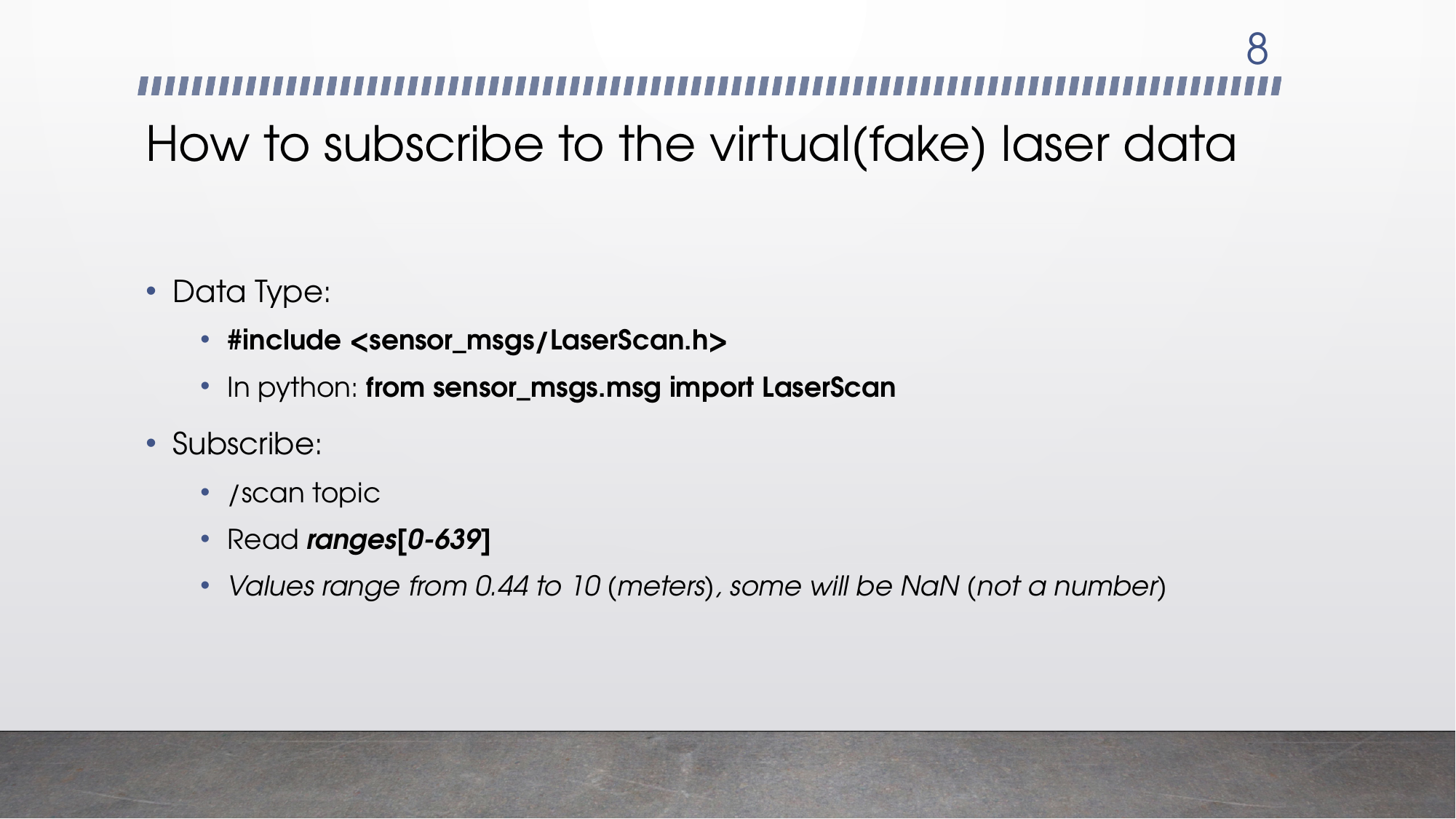

8
# How to subscribe to the virtual(fake) laser data
Data Type:
#include <sensor_msgs/LaserScan.h>
In python: from sensor_msgs.msg import LaserScan
Subscribe:
/scan topic
Read ranges[0-639]
Values range from 0.44 to 10 (meters), some will be NaN (not a number)